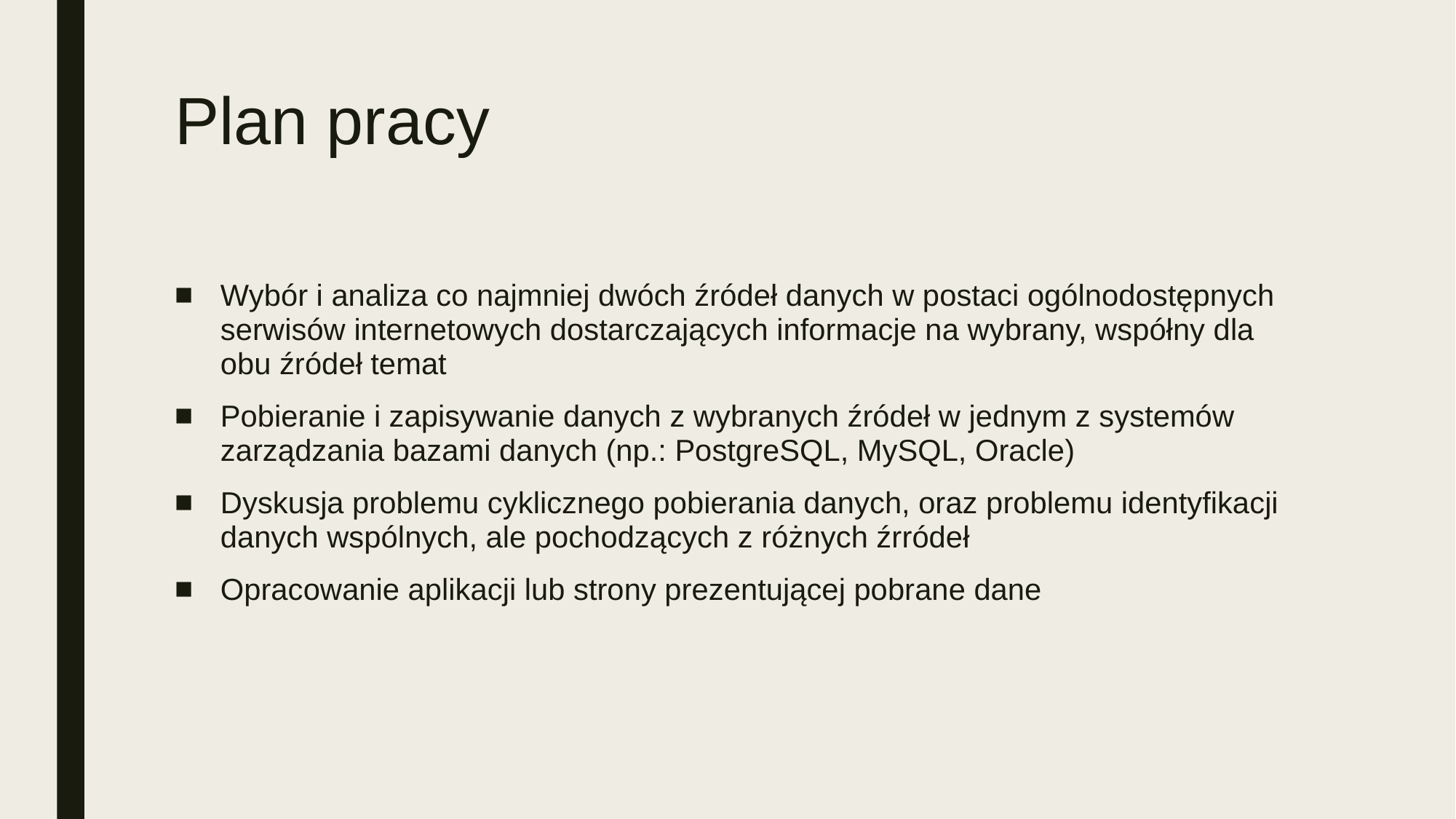

# Plan pracy
Wybór i analiza co najmniej dwóch źródeł danych w postaci ogólnodostępnych serwisów internetowych dostarczających informacje na wybrany, współny dla obu źródeł temat
Pobieranie i zapisywanie danych z wybranych źródeł w jednym z systemów zarządzania bazami danych (np.: PostgreSQL, MySQL, Oracle)
Dyskusja problemu cyklicznego pobierania danych, oraz problemu identyfikacji danych wspólnych, ale pochodzących z różnych źrródeł
Opracowanie aplikacji lub strony prezentującej pobrane dane